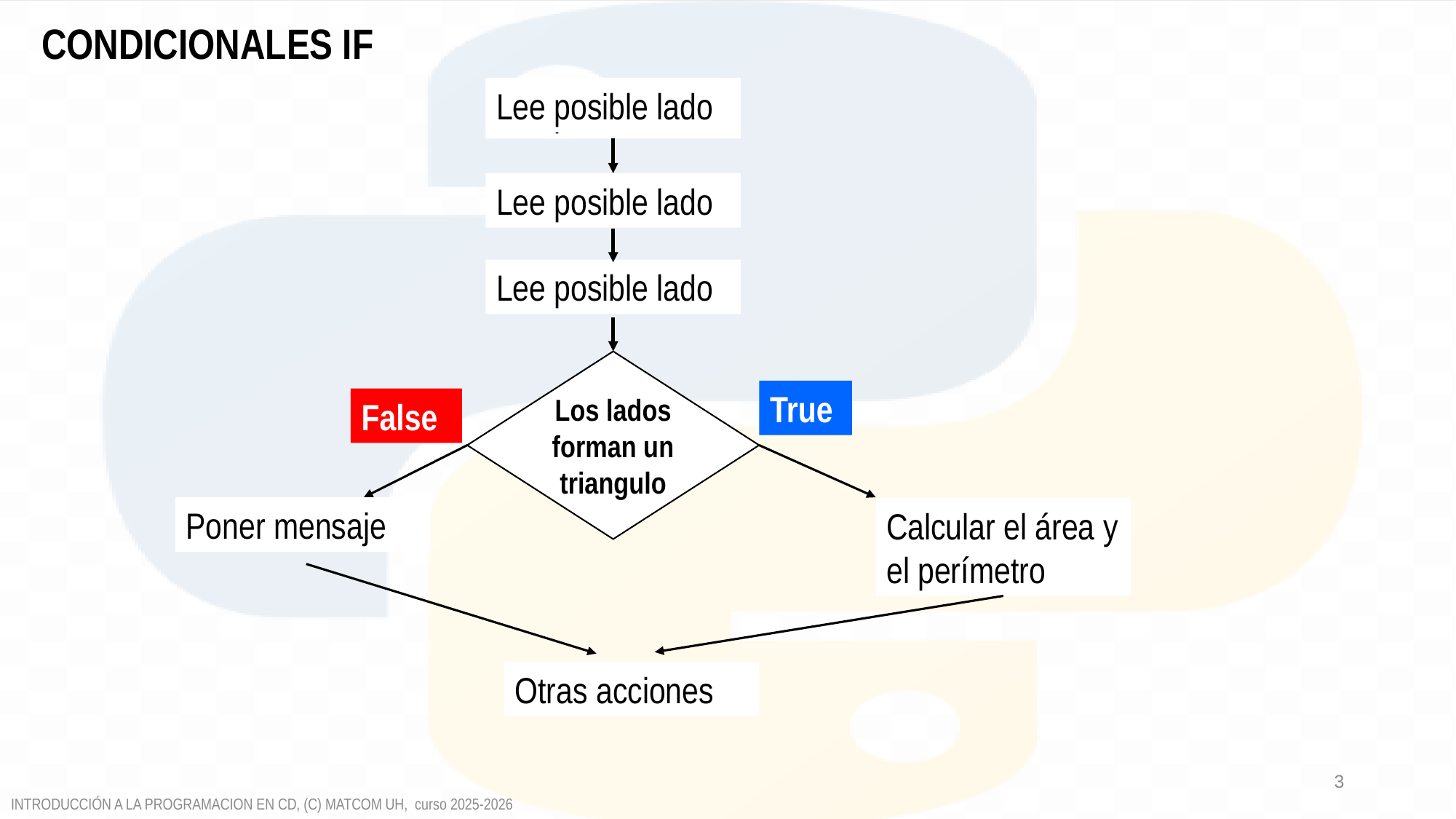

CONDICIONALES IF
Lee posible lado
Lee posible lado
Lee posible lado
Lee posible lado
Los lados forman un triangulo
True
False
Poner mensaje
Calcular el área y el perímetro
Otras acciones
3
INTRODUCCIÓN A LA PROGRAMACION EN CD, (C) MATCOM UH,  curso 2025-2026